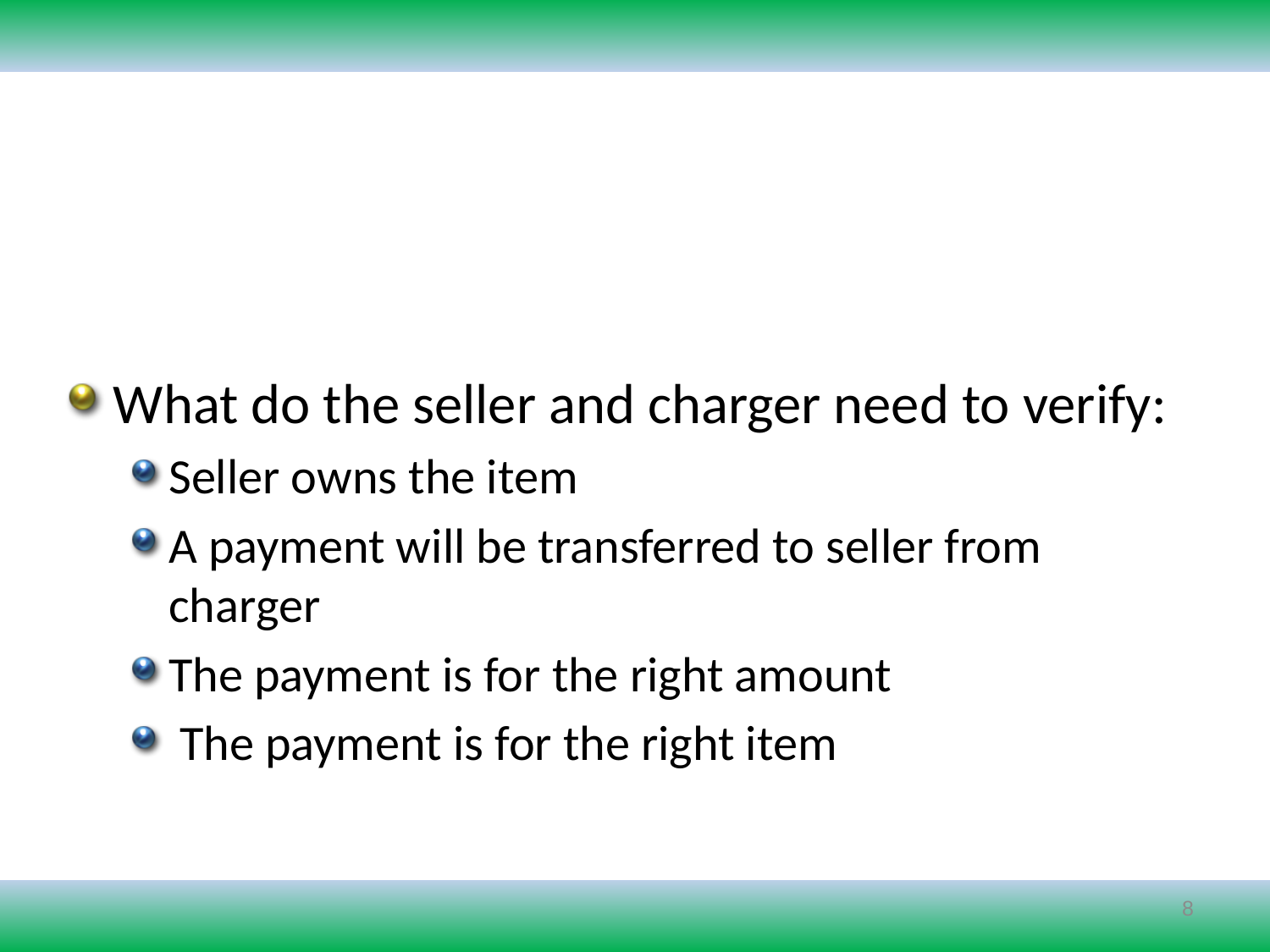

#
What do the seller and charger need to verify:
Seller owns the item
A payment will be transferred to seller from charger
The payment is for the right amount
 The payment is for the right item
8